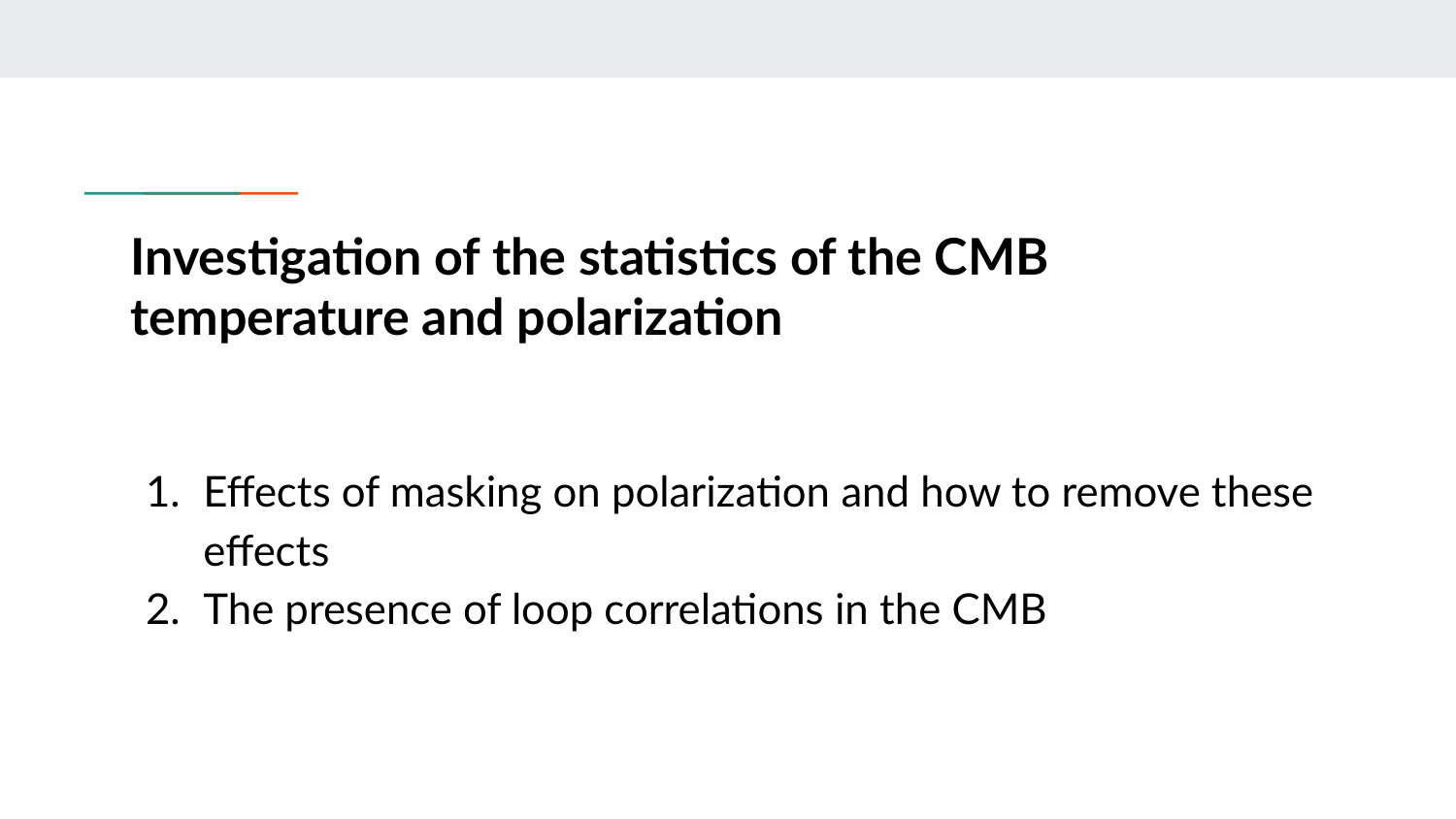

# Investigation of the statistics of the CMB temperature and polarization
Effects of masking on polarization and how to remove these effects
The presence of loop correlations in the CMB